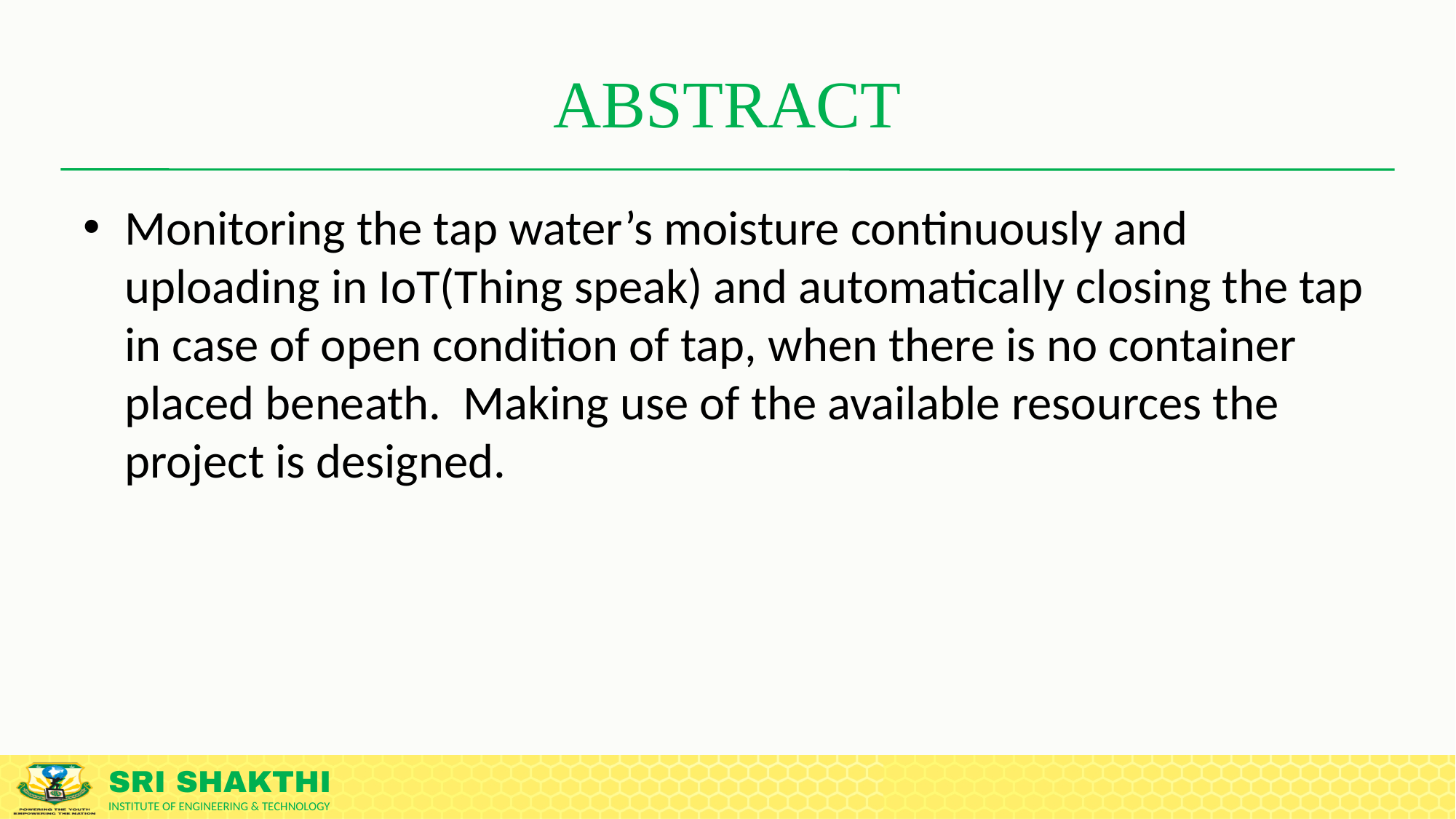

# ABSTRACT
Monitoring the tap water’s moisture continuously and uploading in IoT(Thing speak) and automatically closing the tap in case of open condition of tap, when there is no container placed beneath.  Making use of the available resources the project is designed.